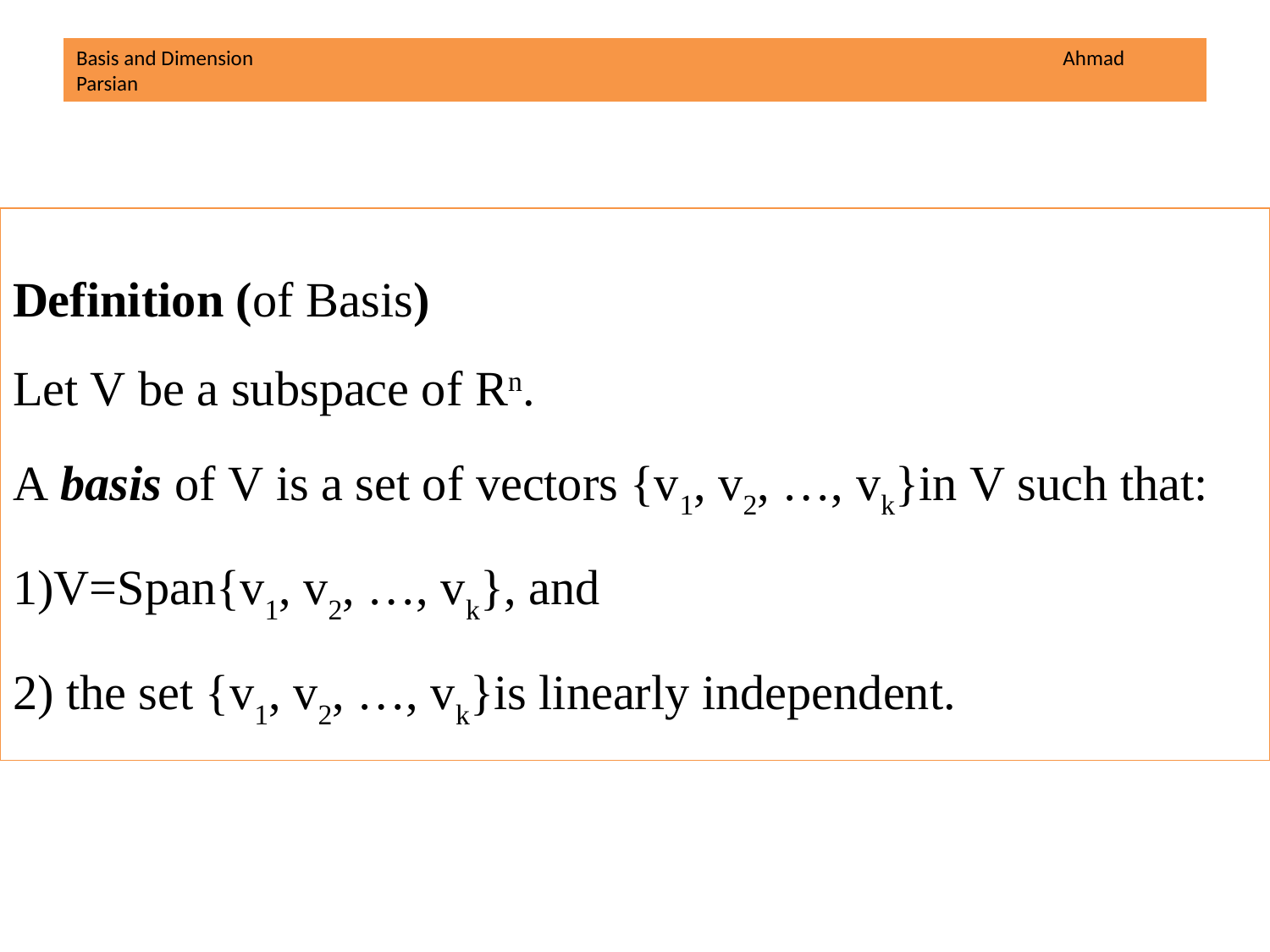

# Basis and Dimension                                                                                                                                                                       Ahmad Parsian
Definition (of Basis)
Let V be a subspace of Rn.
A basis of V is a set of vectors {v1, v2, …, vk}in V such that:
1)V=Span{v1, v2, …, vk}, and
2) the set {v1, v2, …, vk}is linearly independent.